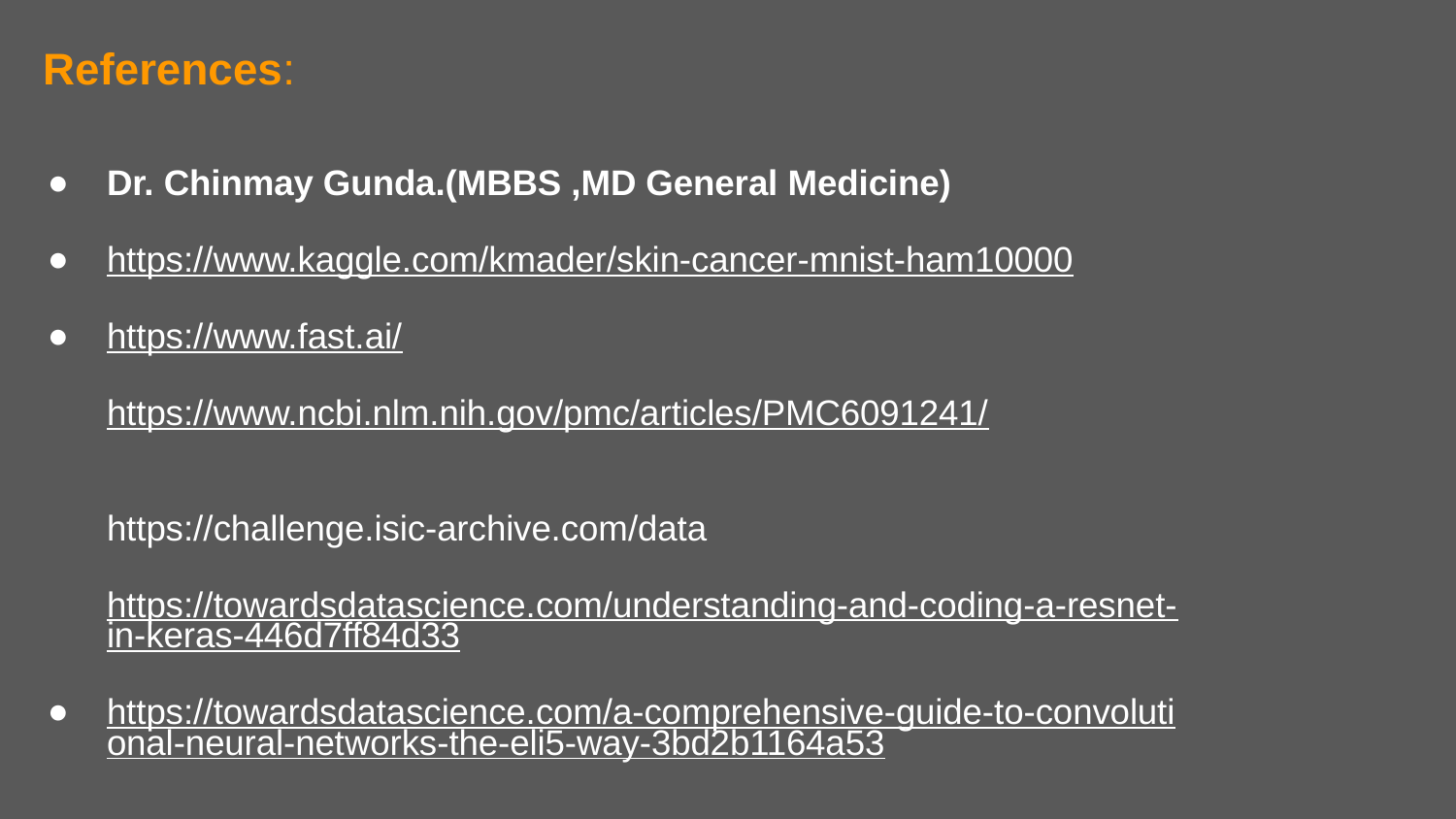

# References:

Dr. Chinmay Gunda.(MBBS ,MD General Medicine)

https://www.kaggle.com/kmader/skin-cancer-mnist-ham10000

https://www.fast.ai/

https://www.ncbi.nlm.nih.gov/pmc/articles/PMC6091241/

https://challenge.isic-archive.com/data

https://towardsdatascience.com/understanding-and-coding-a-resnet-in-keras-446d7ff84d33

https://towardsdatascience.com/a-comprehensive-guide-to-convolutional-neural-networks-the-eli5-way-3bd2b1164a53